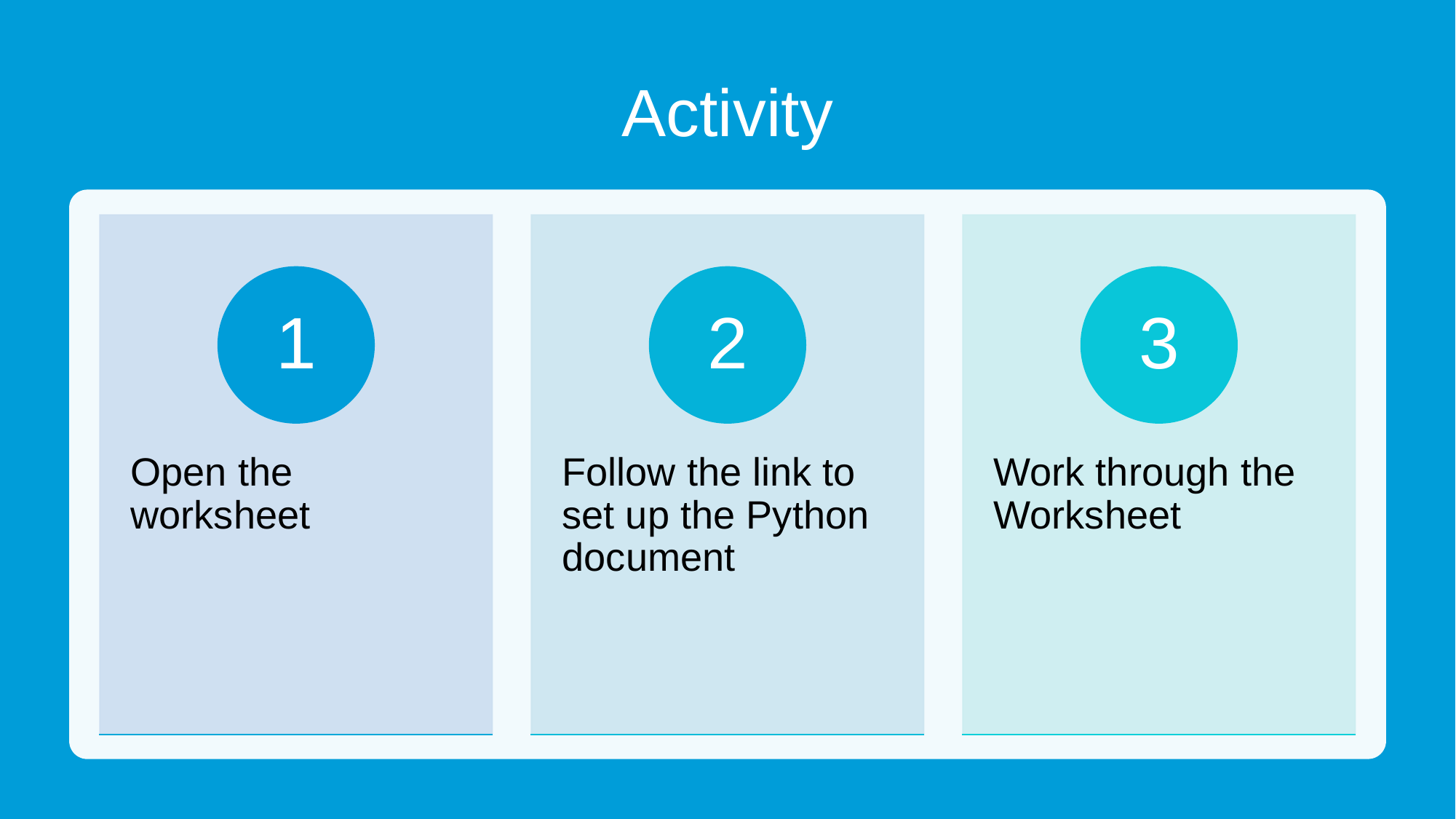

# Activity

Open the worksheet
1
Follow the link to set up the Python document
2
Work through the Worksheet
3